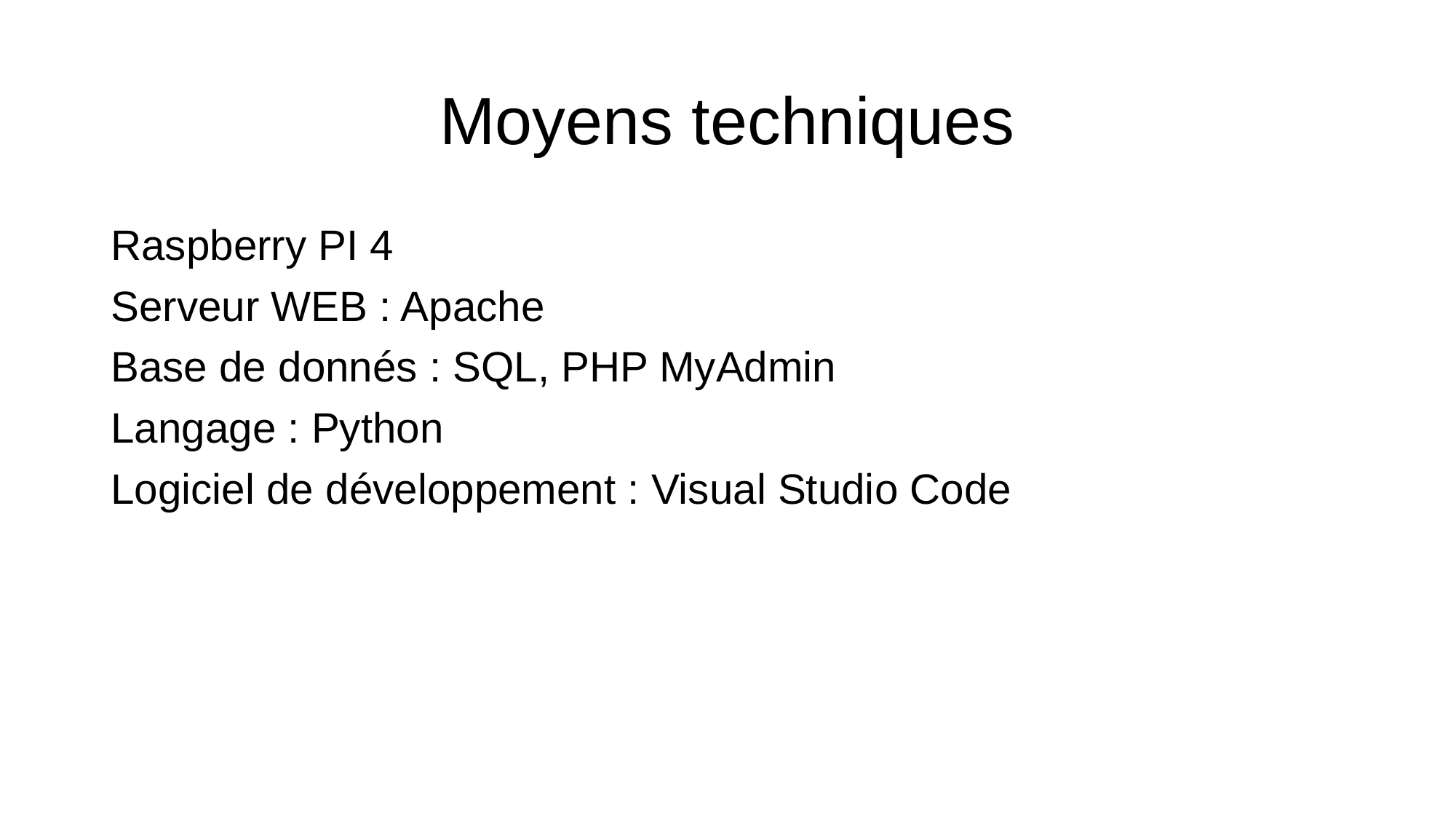

# Moyens techniques
Raspberry PI 4
Serveur WEB : Apache
Base de donnés : SQL, PHP MyAdmin
Langage : Python
Logiciel de développement : Visual Studio Code

6